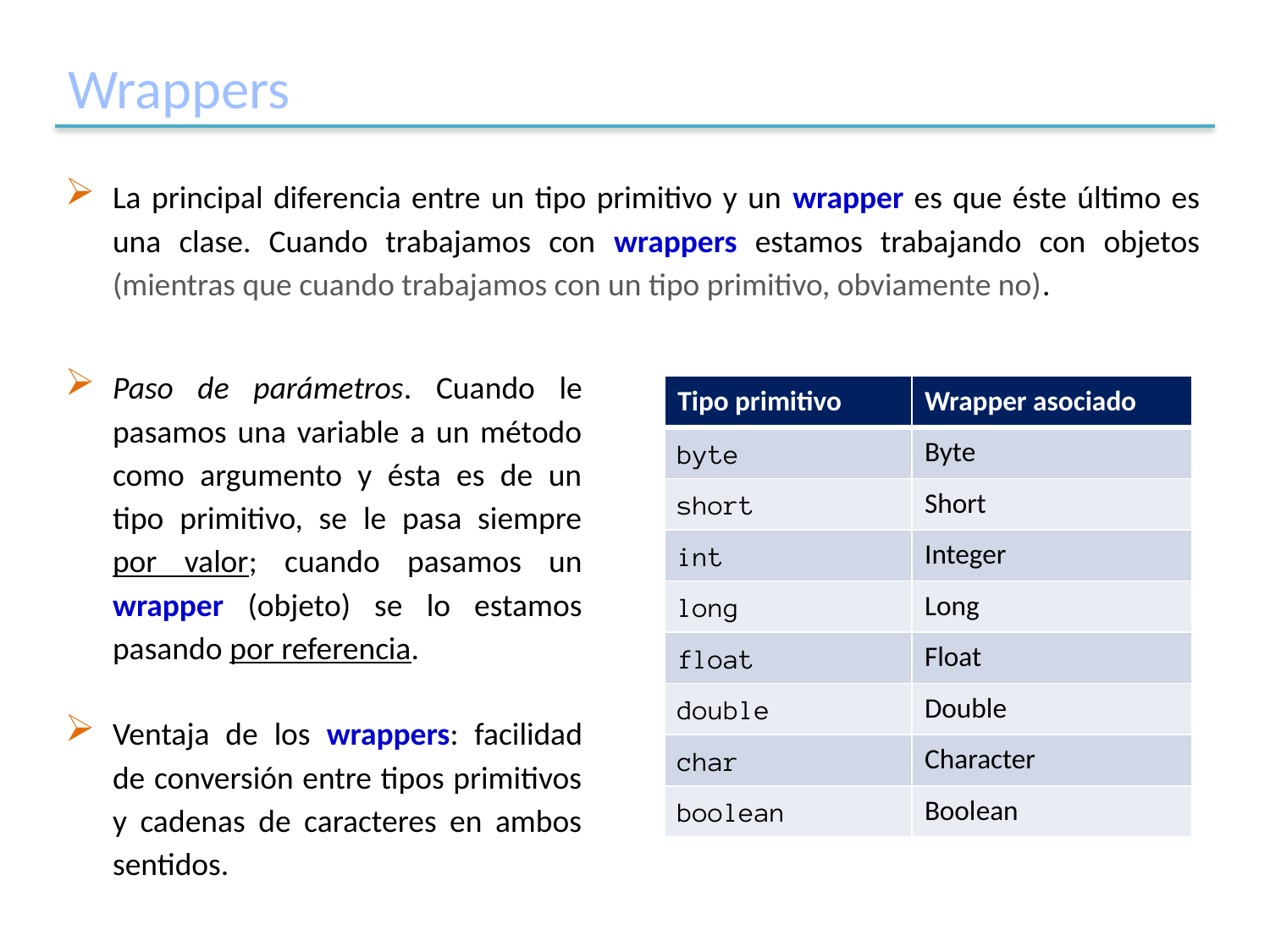

# Wrappers
La principal diferencia entre un tipo primitivo y un wrapper es que éste último es una clase. Cuando trabajamos con wrappers estamos trabajando con objetos (mientras que cuando trabajamos con un tipo primitivo, obviamente no).
Paso de parámetros. Cuando le pasamos una variable a un método como argumento y ésta es de un tipo primitivo, se le pasa siempre por valor; cuando pasamos un wrapper (objeto) se lo estamos pasando por referencia.
Ventaja de los wrappers: facilidad de conversión entre tipos primitivos y cadenas de caracteres en ambos sentidos.
| Tipo primitivo | Wrapper asociado |
| --- | --- |
| byte | Byte |
| short | Short |
| int | Integer |
| long | Long |
| float | Float |
| double | Double |
| char | Character |
| boolean | Boolean |